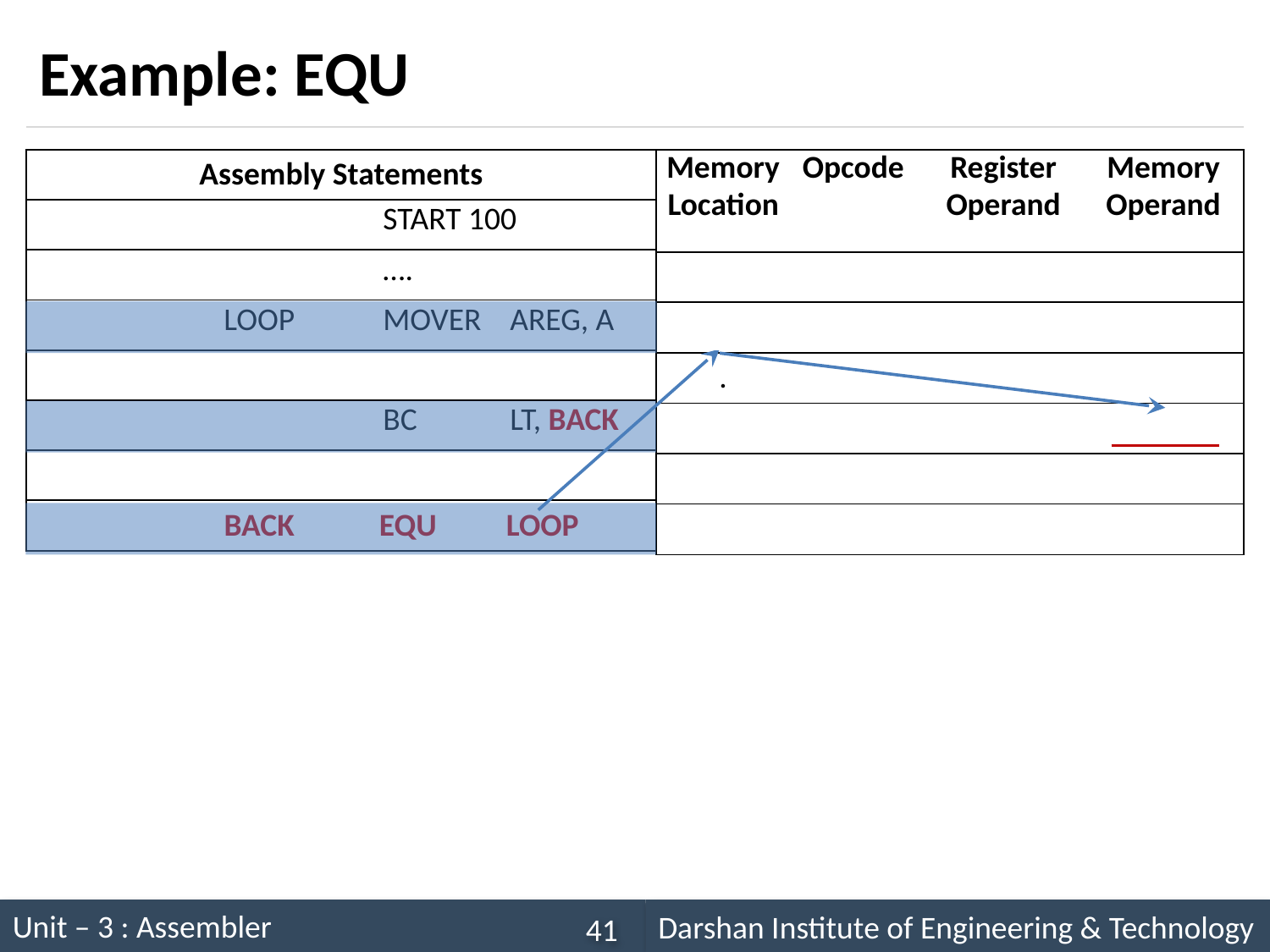

# Example: EQU

| Assembly Statements |  |  |
| --- | --- | --- |
|  |  | START 100 |
|  |  | …. |
|  | LOOP | MOVER AREG, A |
|  |  |  |
|  |  | BC LT, BACK |
|  |  |  |
|  | BACK | EQU LOOP |
| Memory Location | Opcode | Register Operand | Memory Operand |
| --- | --- | --- | --- |
|  |  |  |  |
| 102) | 04 | 1 | 117 |
| . |  |  |  |
| 115) | 07 | 1 | 102 |
|  |  |  |  |
| No LC counter is processed |  |  |  |